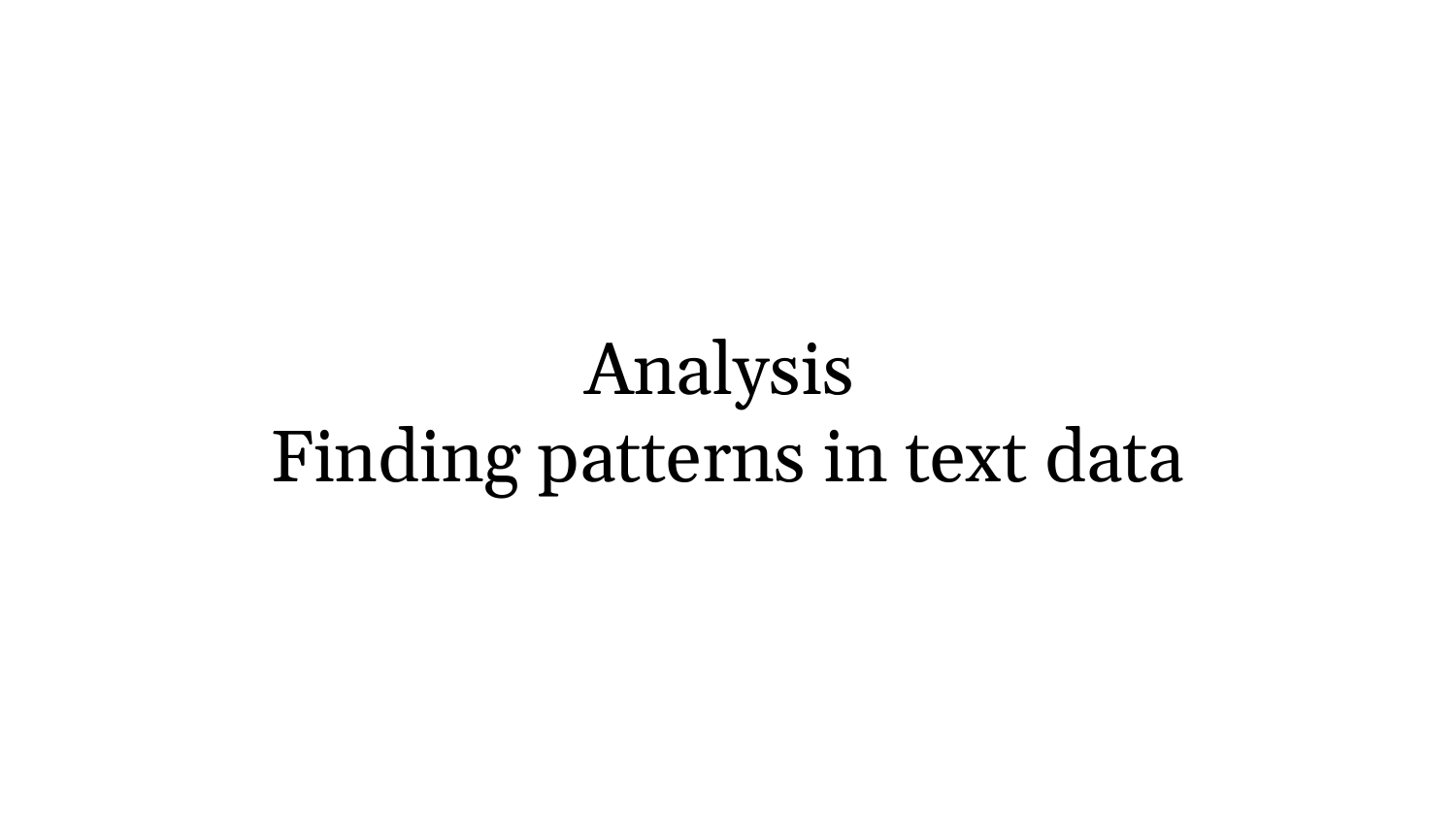

# Analysis
Finding patterns in text data